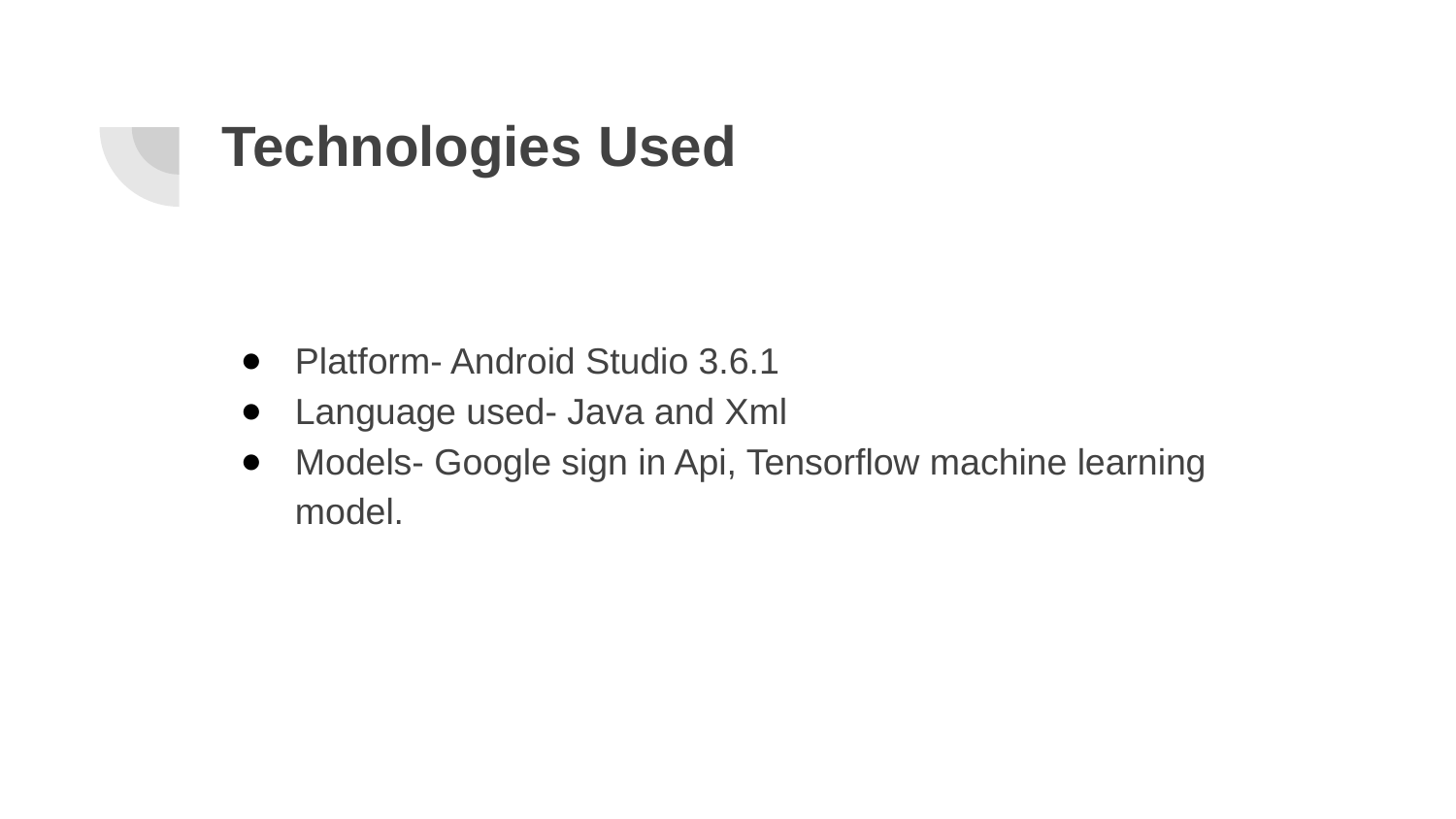

# Technologies Used
Platform- Android Studio 3.6.1
Language used- Java and Xml
Models- Google sign in Api, Tensorflow machine learning model.